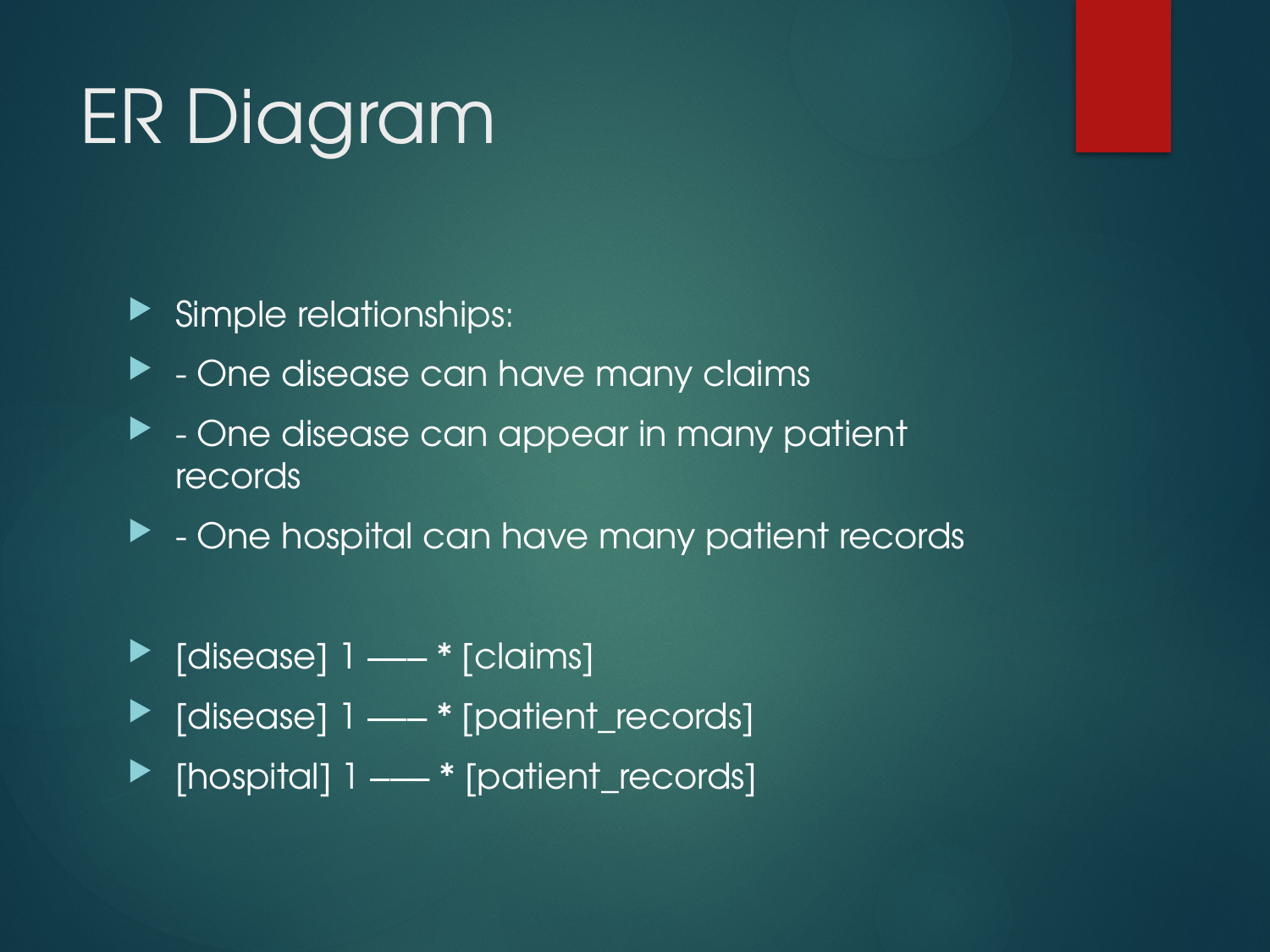

# ER Diagram
Simple relationships:
- One disease can have many claims
- One disease can appear in many patient records
- One hospital can have many patient records

[disease] 1 ─── * [claims]
[disease] 1 ─── * [patient_records]
[hospital] 1 ─── * [patient_records]